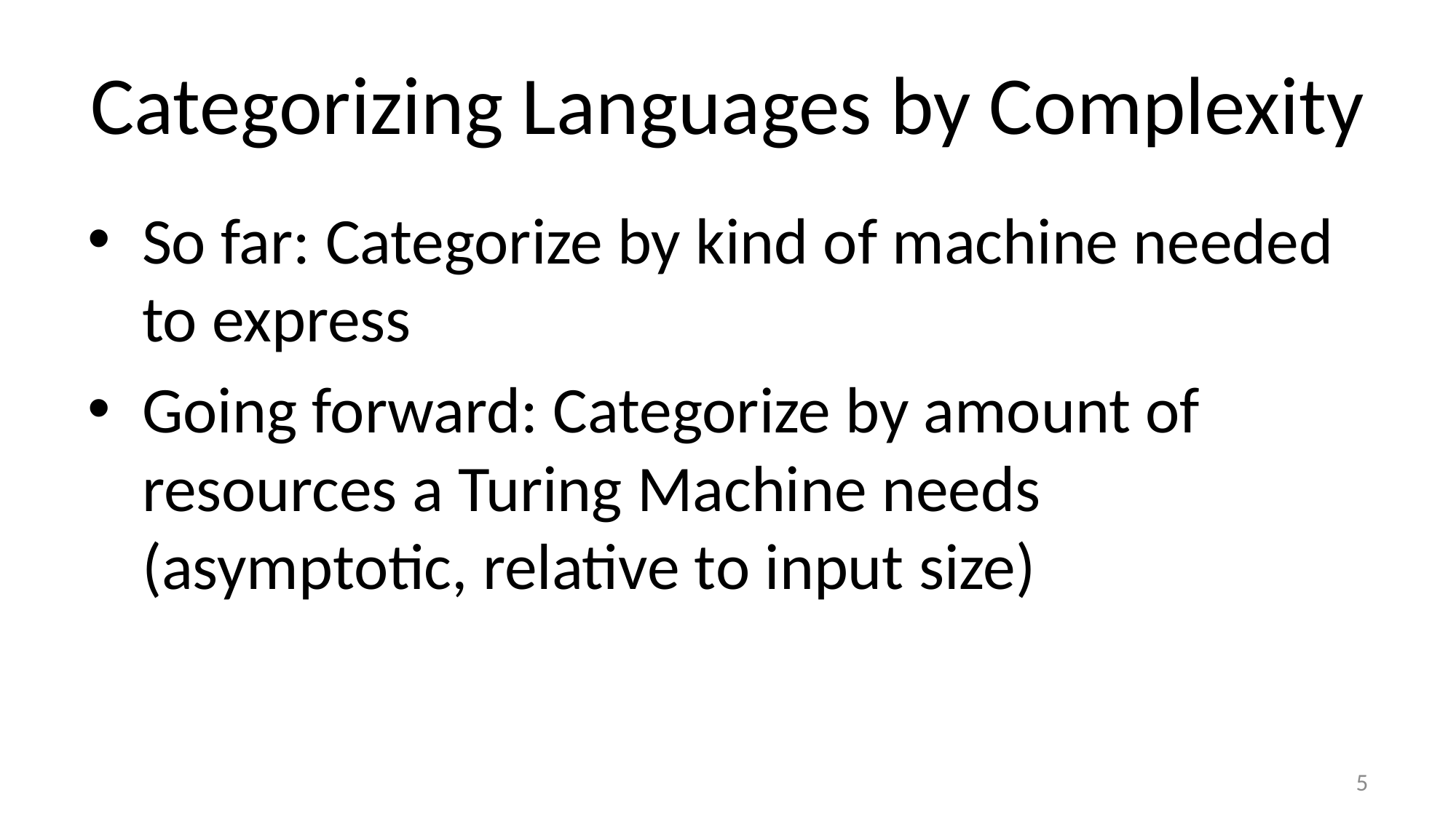

# Categorizing Languages by Complexity
So far: Categorize by kind of machine needed to express
Going forward: Categorize by amount of resources a Turing Machine needs (asymptotic, relative to input size)
5